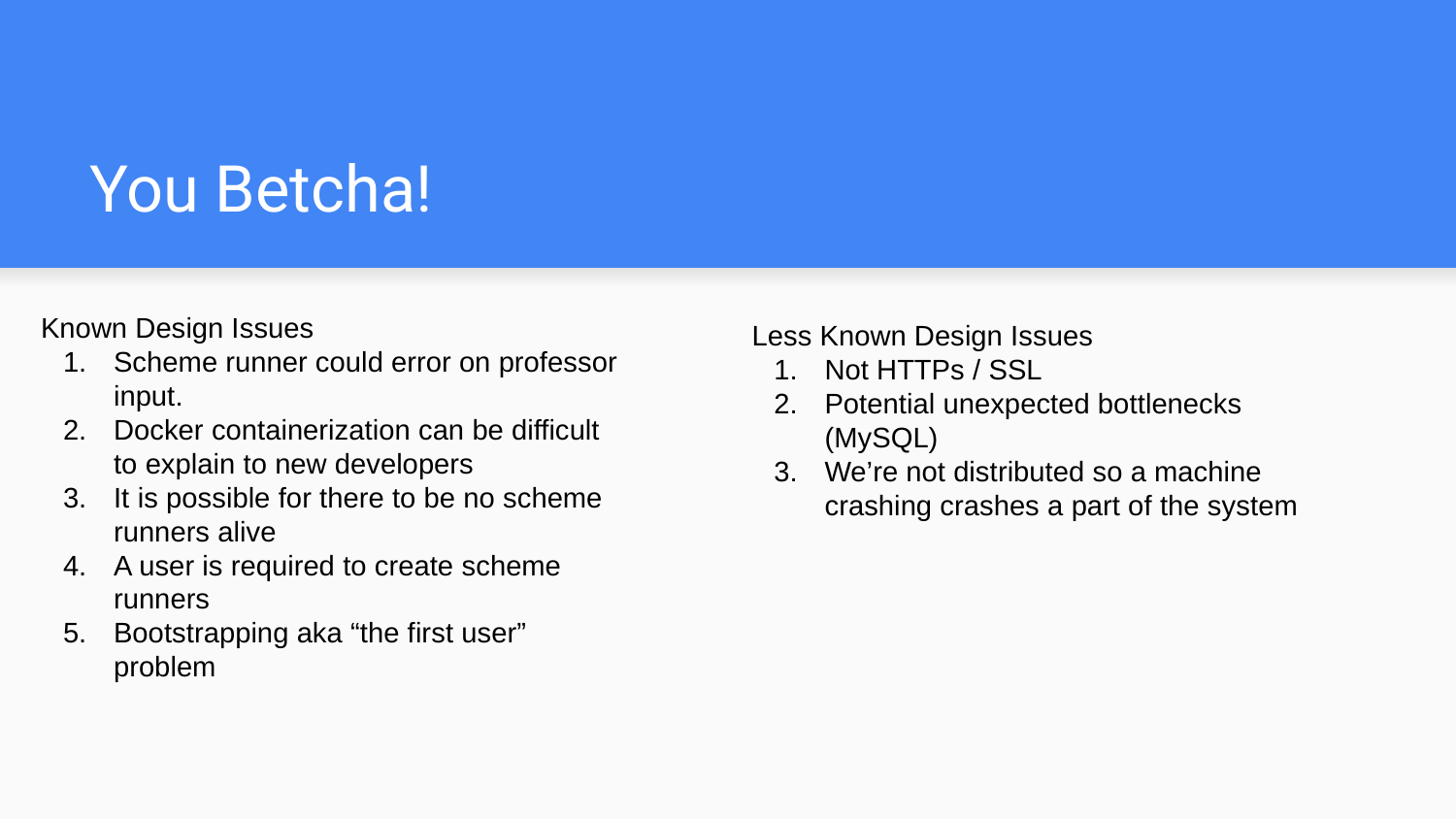

# You Betcha!
Known Design Issues
Scheme runner could error on professor input.
Docker containerization can be difficult to explain to new developers
It is possible for there to be no scheme runners alive
A user is required to create scheme runners
Bootstrapping aka “the first user” problem

Less Known Design Issues
Not HTTPs / SSL
Potential unexpected bottlenecks (MySQL)
We’re not distributed so a machine crashing crashes a part of the system